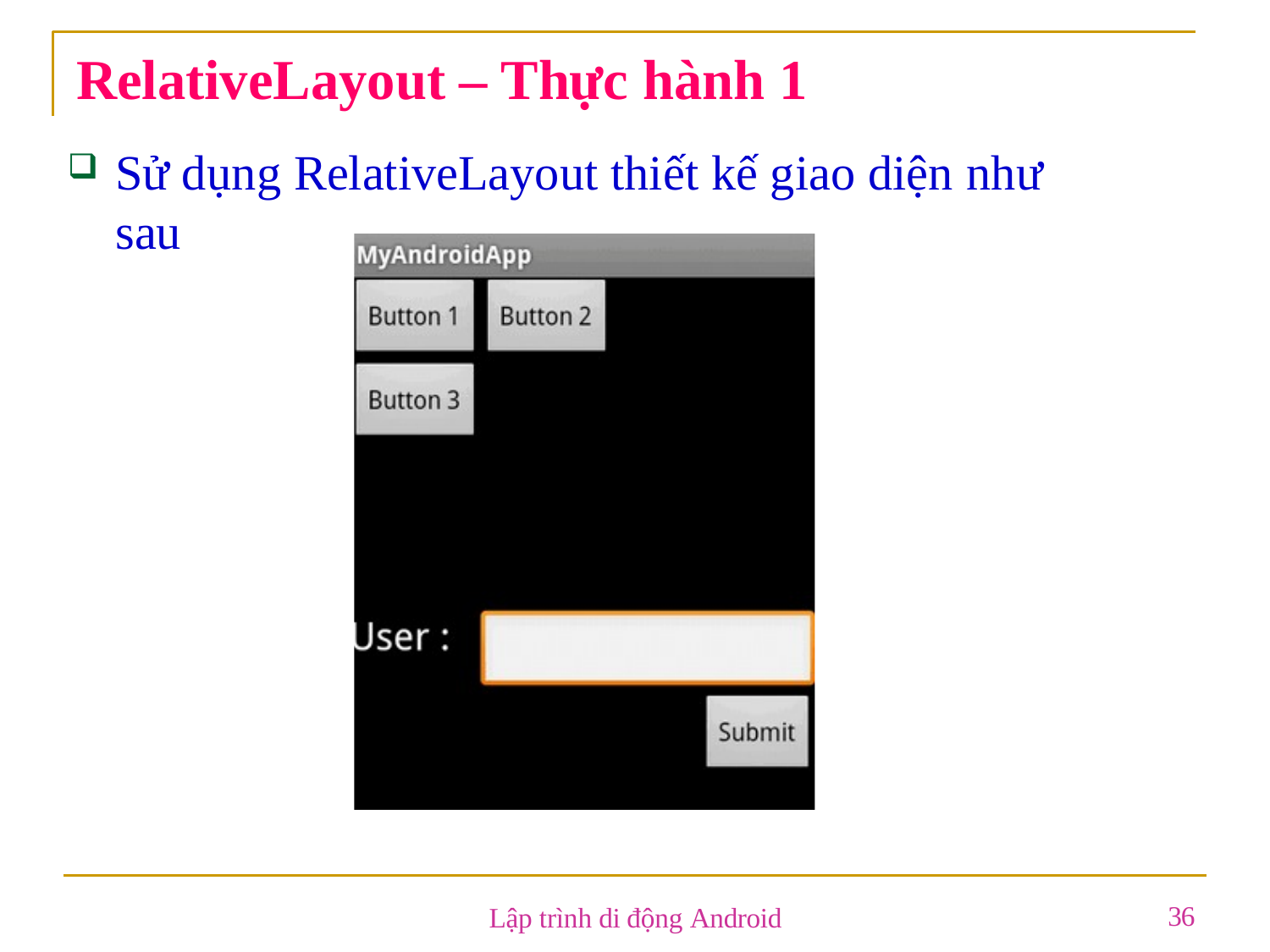

# RelativeLayout – Thực hành 1
Sử dụng RelativeLayout thiết kế giao diện như sau

36
Lập trình di động Android